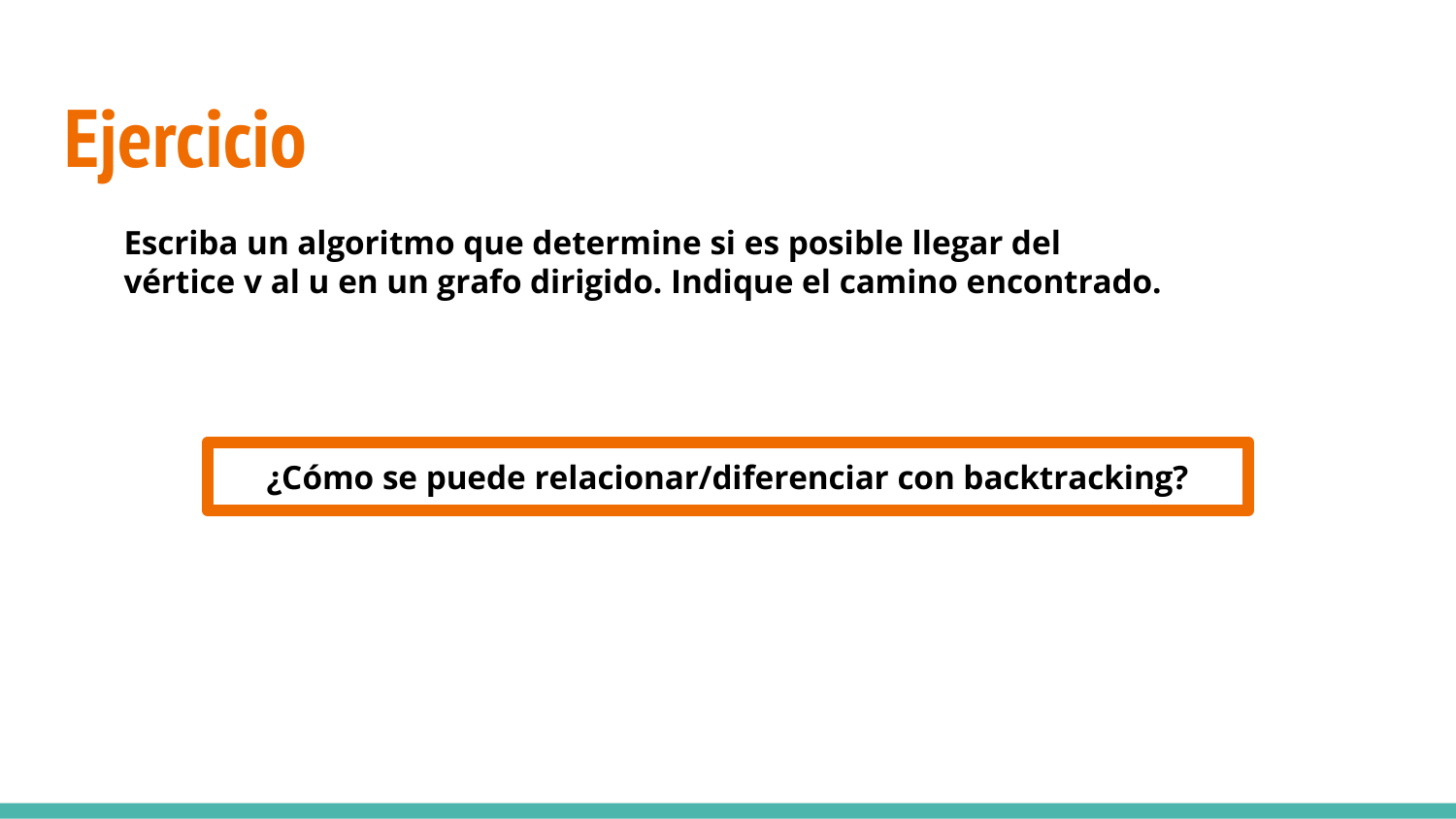

# Ejercicio
Escriba un algoritmo que determine si es posible llegar del vértice v al u en un grafo dirigido. Indique el camino encontrado.
¿Cómo se puede relacionar/diferenciar con backtracking?